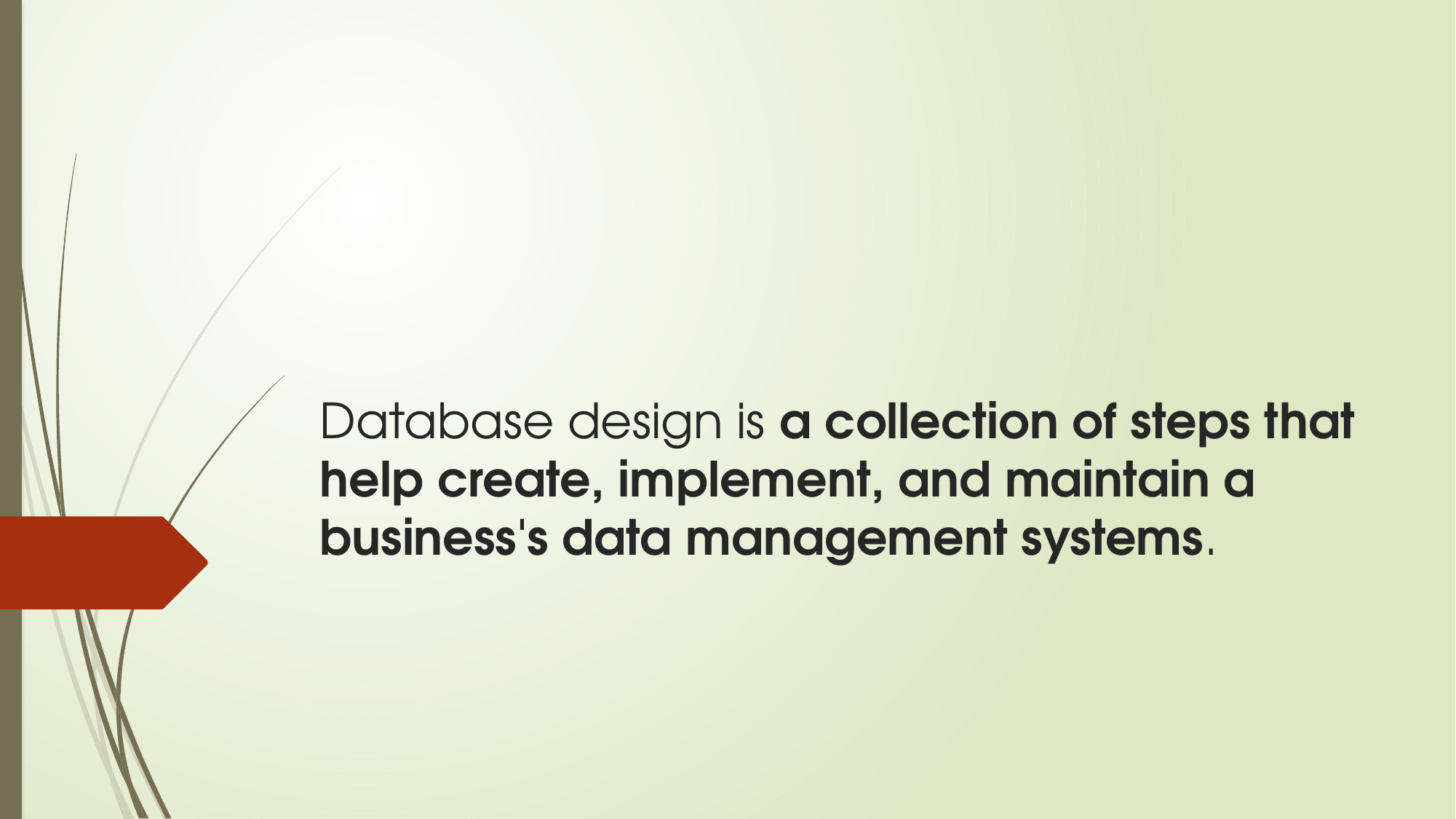

# Database design is a collection of steps that help create, implement, and maintain a business's data management systems.